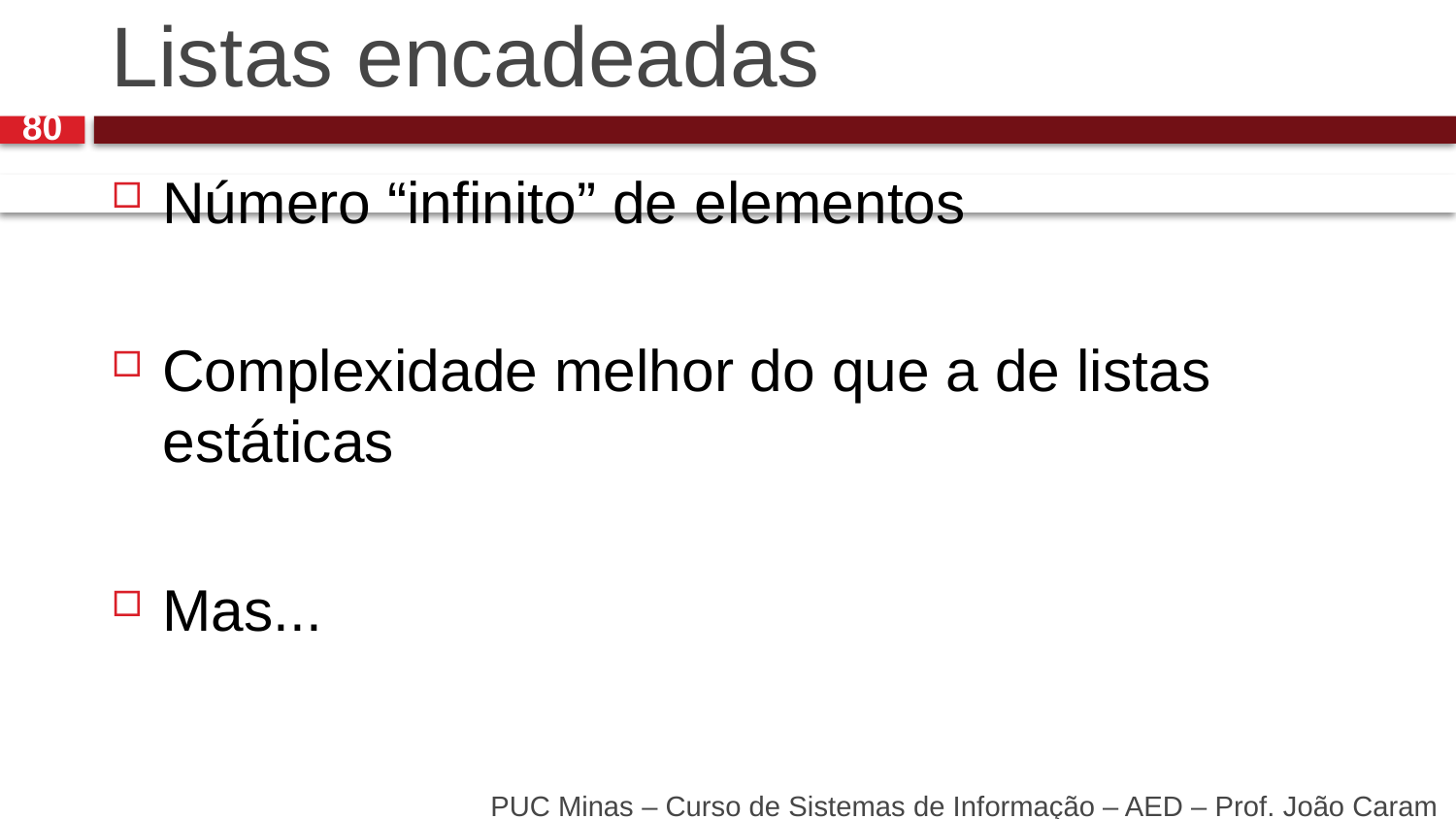

# Listas encadeadas
80
Número “infinito” de elementos

Complexidade melhor do que a de listas estáticas

Mas...
PUC Minas – Curso de Sistemas de Informação – AED – Prof. João Caram